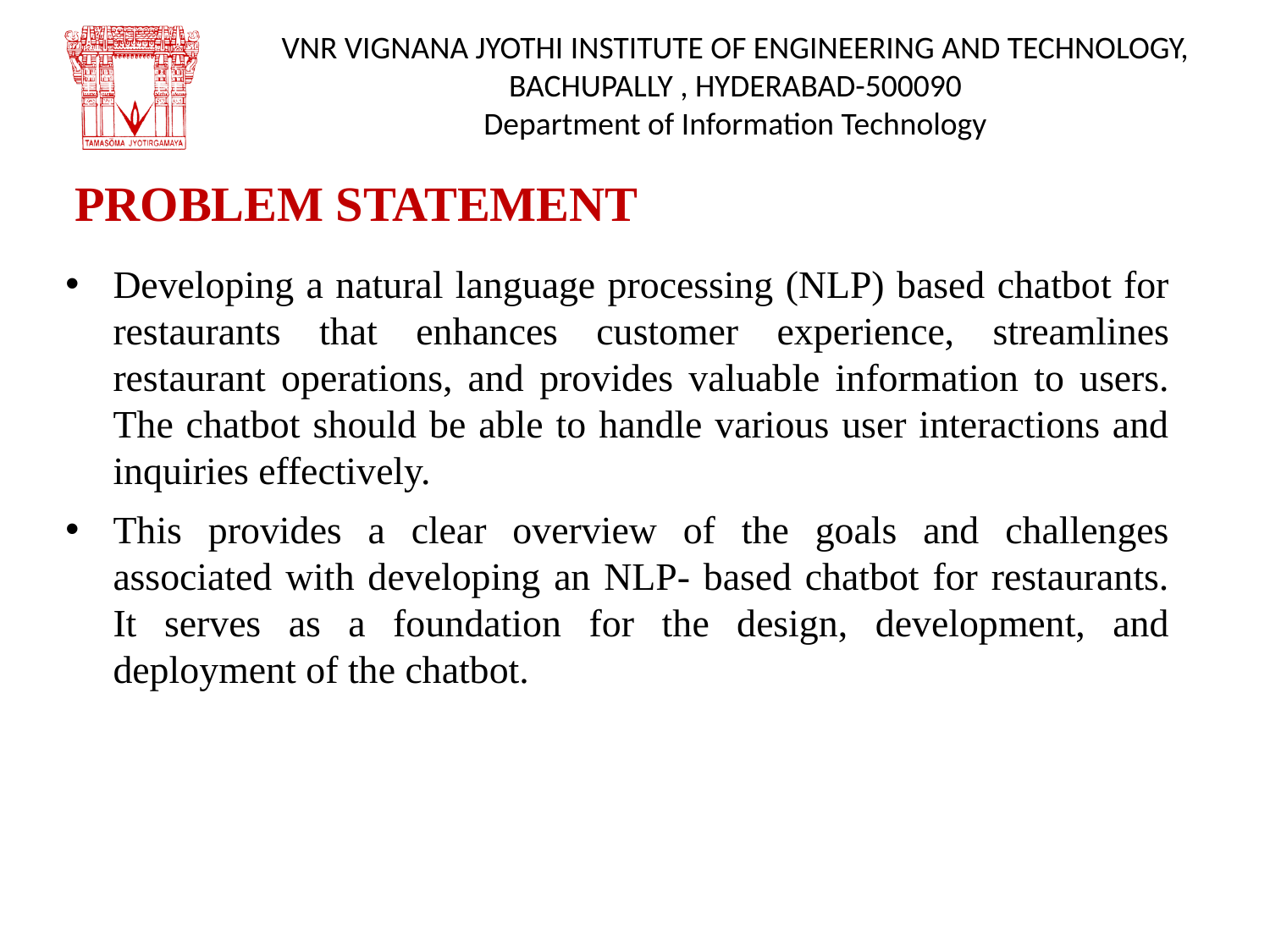

# PROBLEM STATEMENT
Developing a natural language processing (NLP) based chatbot for restaurants that enhances customer experience, streamlines restaurant operations, and provides valuable information to users. The chatbot should be able to handle various user interactions and inquiries effectively.
This provides a clear overview of the goals and challenges associated with developing an NLP- based chatbot for restaurants. It serves as a foundation for the design, development, and deployment of the chatbot.